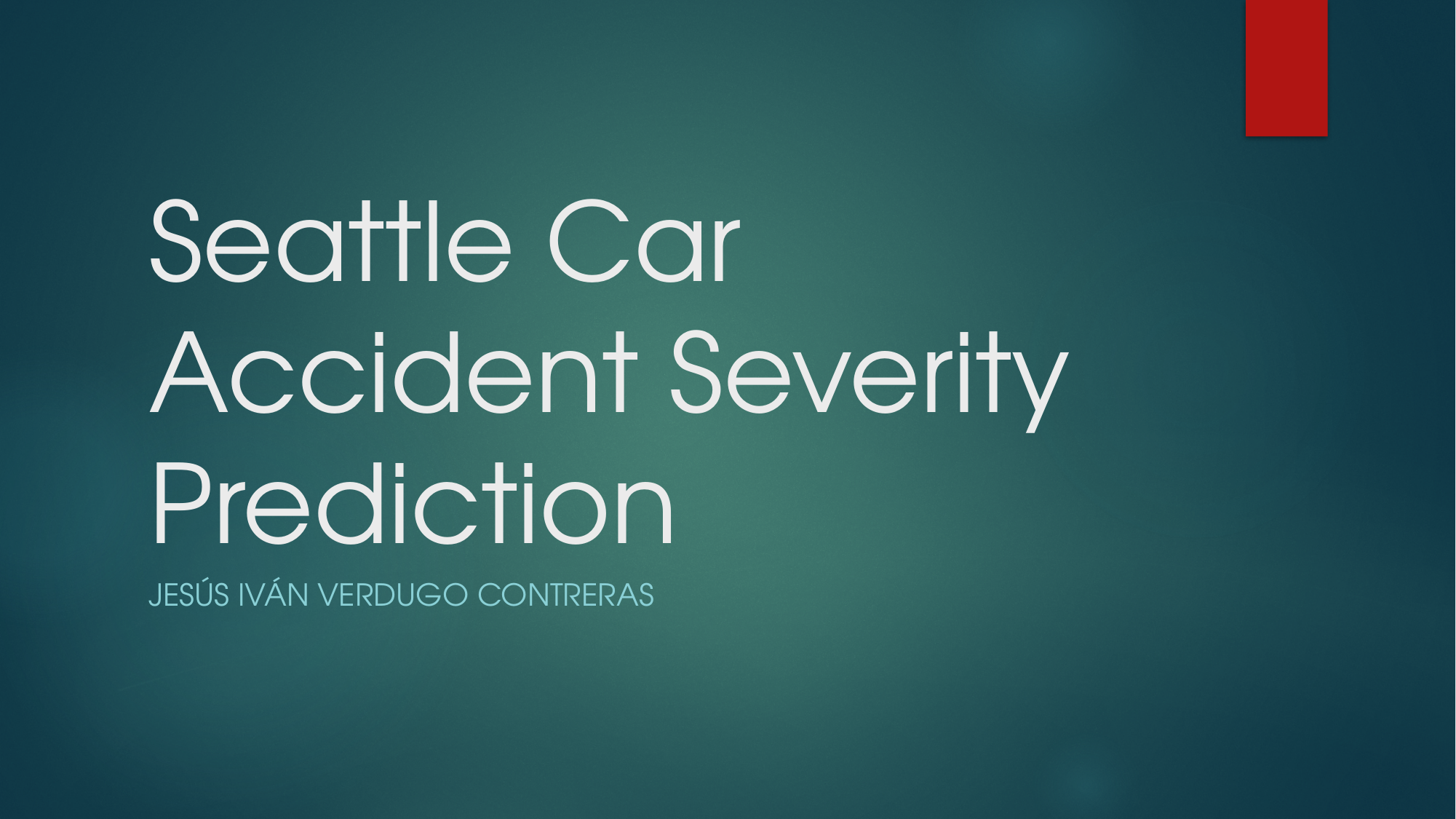

# Seattle Car Accident Severity Prediction
Jesús Iván Verdugo Contreras